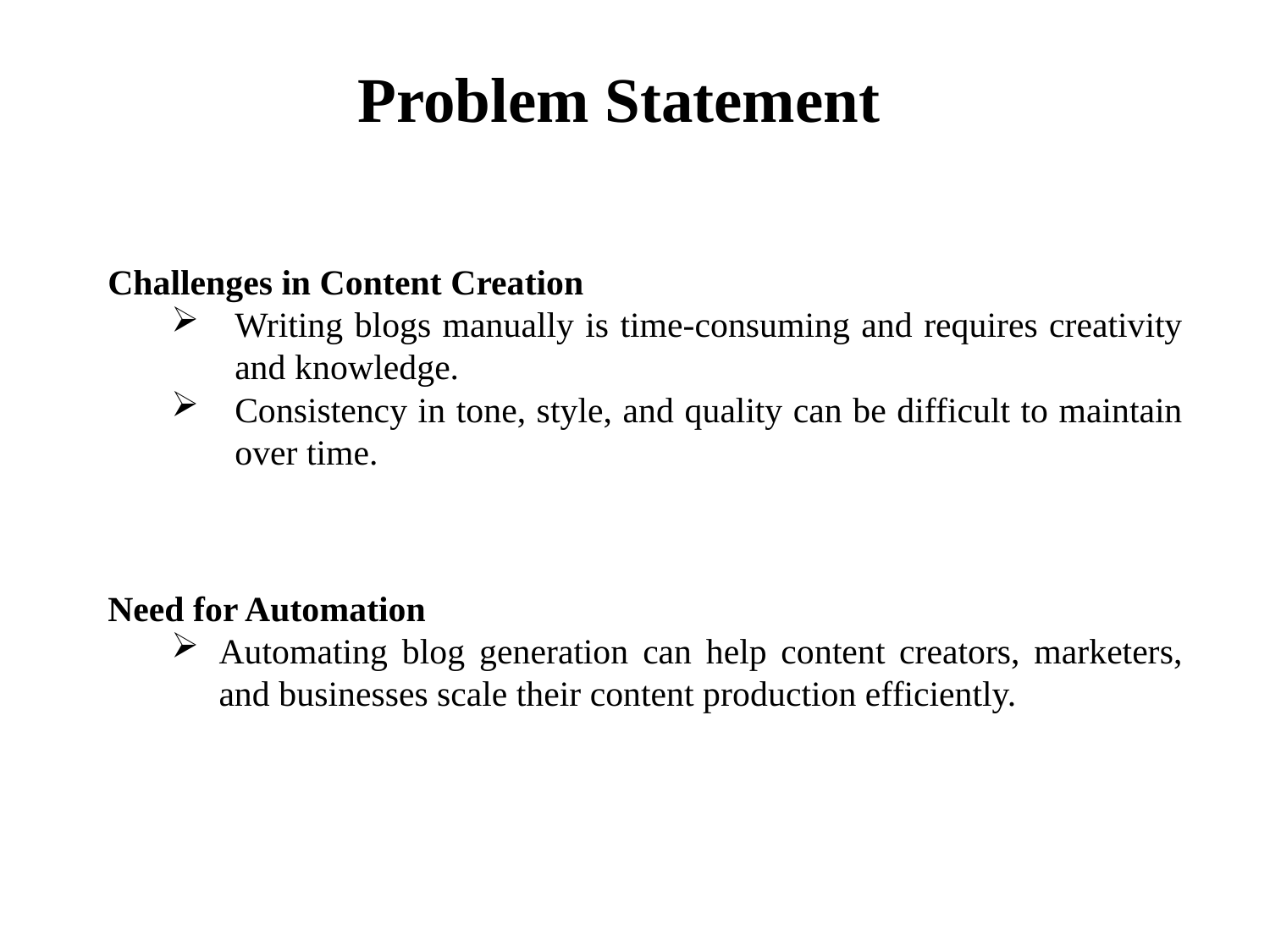

Problem Statement
Challenges in Content Creation
Writing blogs manually is time-consuming and requires creativity and knowledge.
Consistency in tone, style, and quality can be difficult to maintain over time.

Need for Automation
Automating blog generation can help content creators, marketers, and businesses scale their content production efficiently.